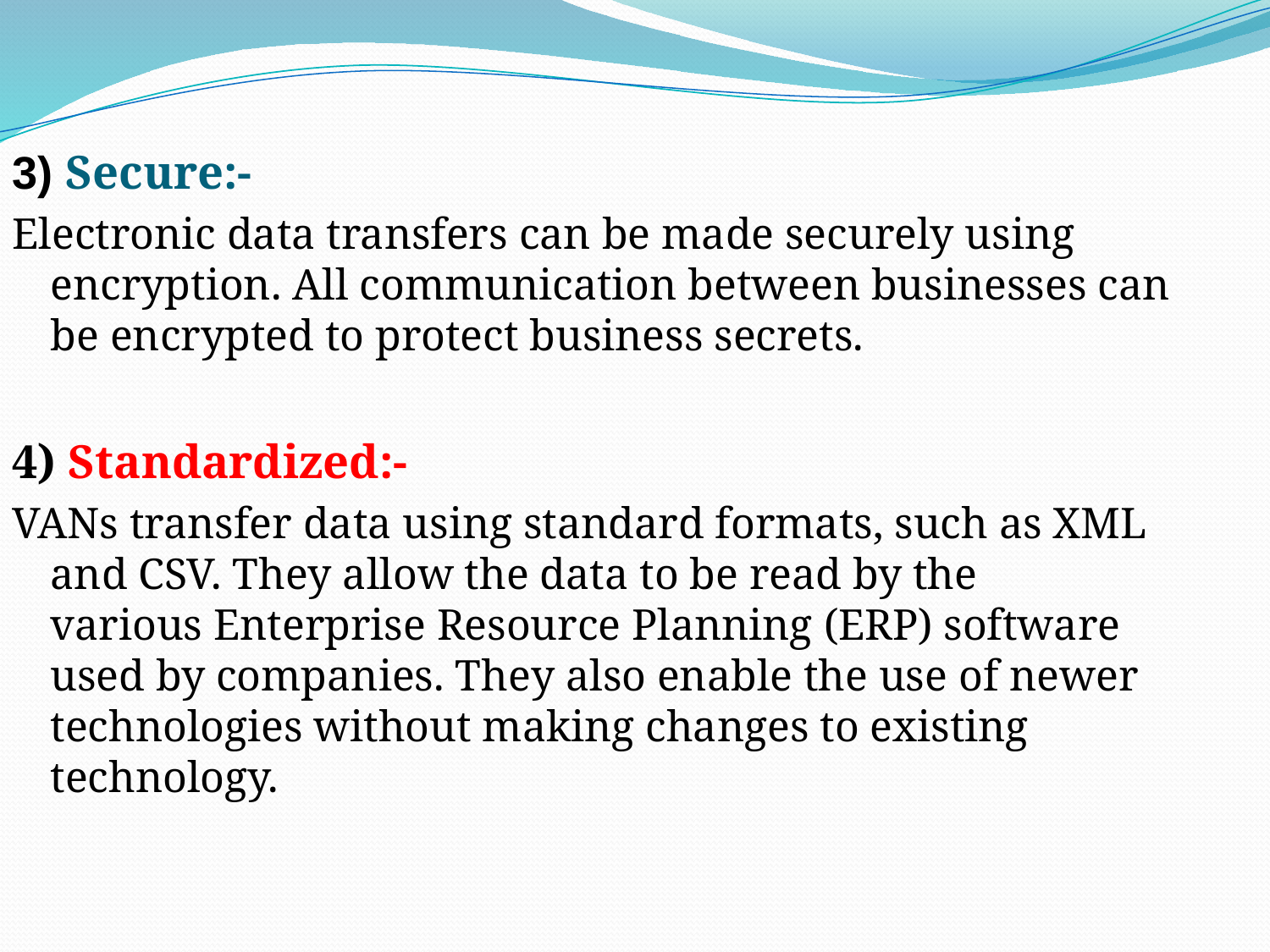

3) Secure:-
Electronic data transfers can be made securely using encryption. All communication between businesses can be encrypted to protect business secrets.

4) Standardized:-
VANs transfer data using standard formats, such as XML and CSV. They allow the data to be read by the various Enterprise Resource Planning (ERP) software used by companies. They also enable the use of newer technologies without making changes to existing technology.